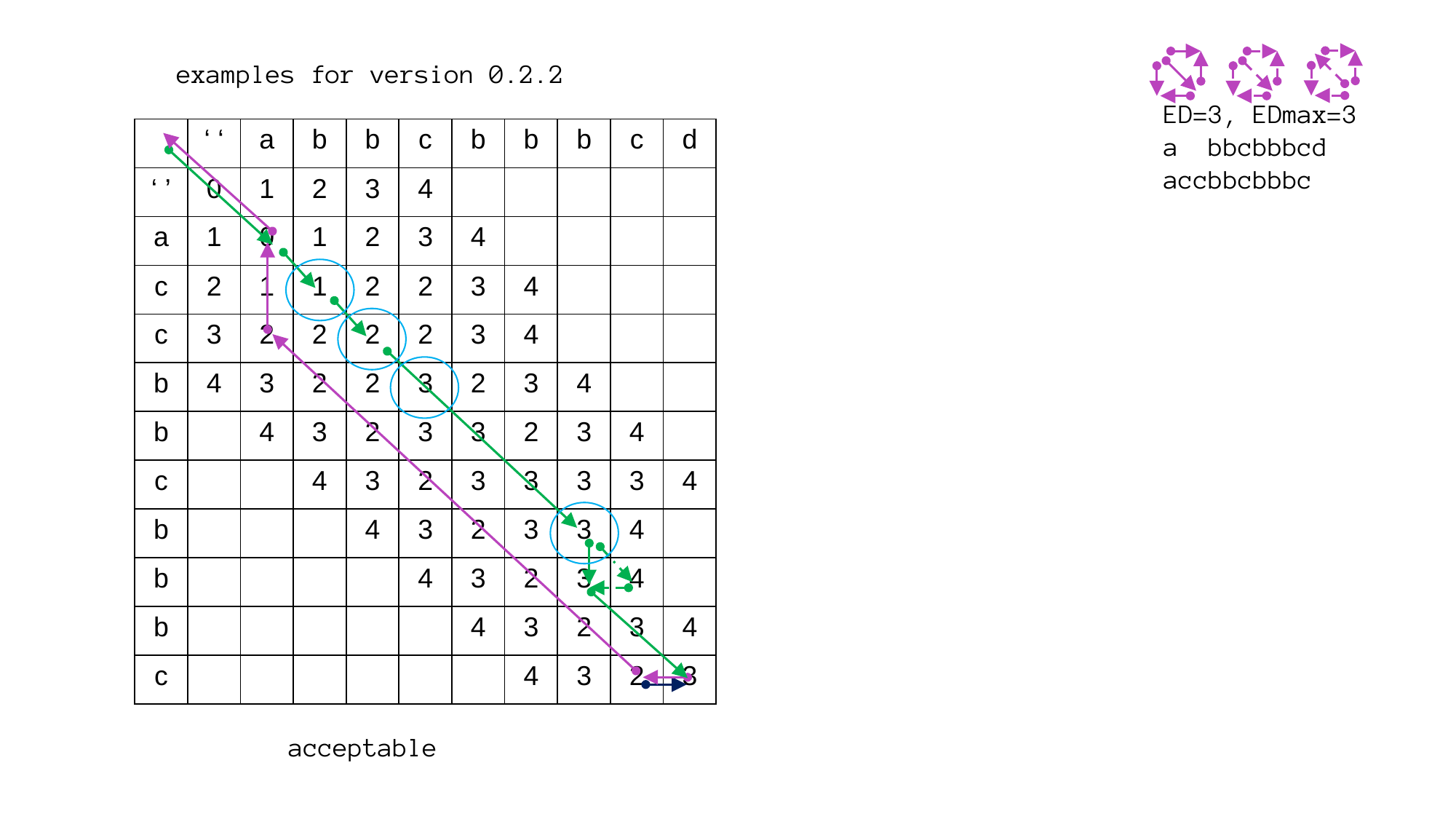

examples for version 0.2.2
ED=3, EDmax=3
a  bbcbbbcd
accbbcbbbc
|  | ‘ ‘ | a | b | b | c | b | b | b | c | d |
| --- | --- | --- | --- | --- | --- | --- | --- | --- | --- | --- |
| ‘ ’ | 0 | 1 | 2 | 3 | 4 |  |  |  |  |  |
| a | 1 | 0 | 1 | 2 | 3 | 4 |  |  |  |  |
| c | 2 | 1 | 1 | 2 | 2 | 3 | 4 |  |  |  |
| c | 3 | 2 | 2 | 2 | 2 | 3 | 4 |  |  |  |
| b | 4 | 3 | 2 | 2 | 3 | 2 | 3 | 4 |  |  |
| b |  | 4 | 3 | 2 | 3 | 3 | 2 | 3 | 4 |  |
| c |  |  | 4 | 3 | 2 | 3 | 3 | 3 | 3 | 4 |
| b |  |  |  | 4 | 3 | 2 | 3 | 3 | 4 |  |
| b |  |  |  |  | 4 | 3 | 2 | 3 | 4 |  |
| b |  |  |  |  |  | 4 | 3 | 2 | 3 | 4 |
| c |  |  |  |  |  |  | 4 | 3 | 2 | 3 |

acceptable